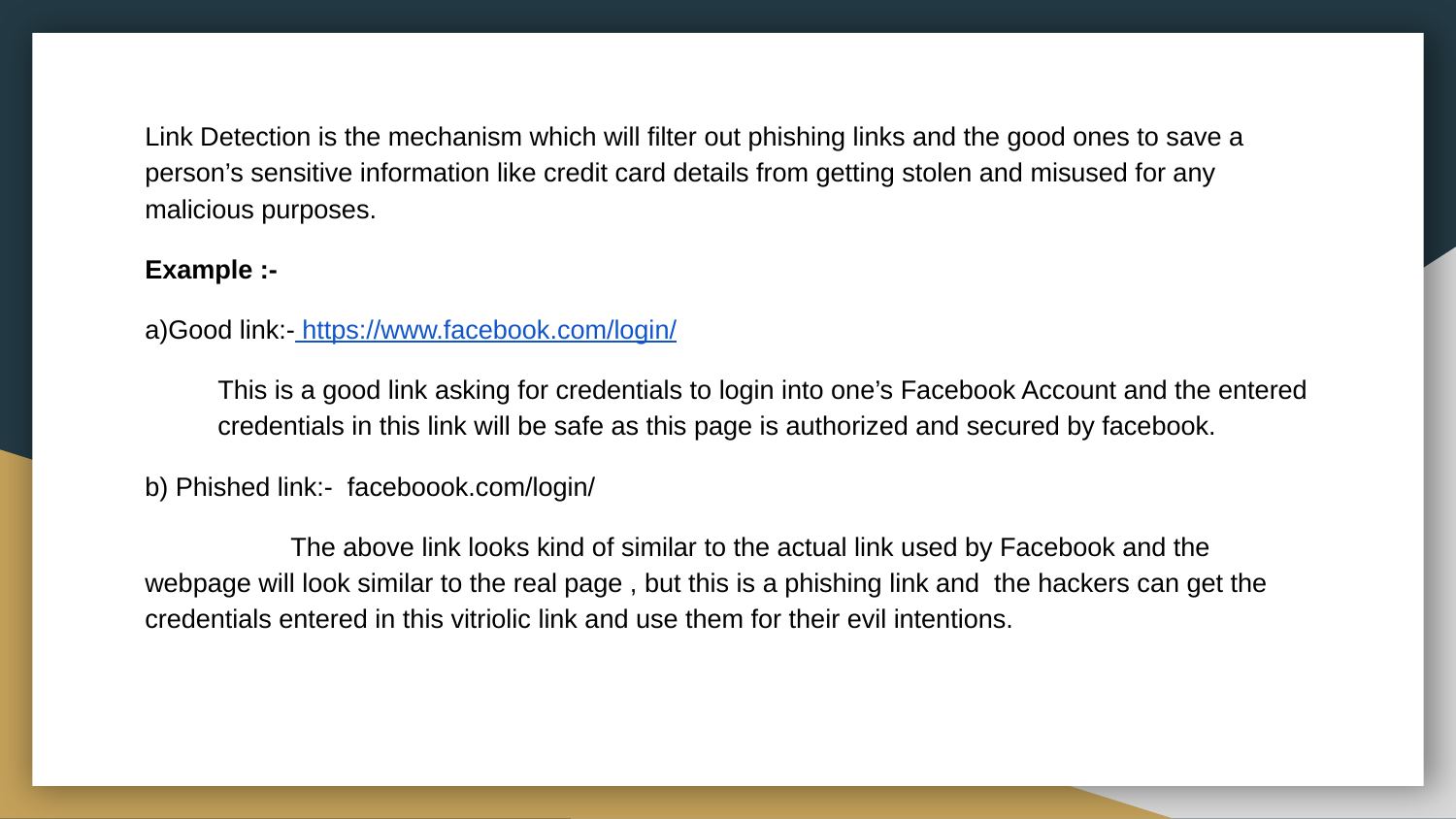

Link Detection is the mechanism which will filter out phishing links and the good ones to save a person’s sensitive information like credit card details from getting stolen and misused for any malicious purposes.
Example :-
a)Good link:- https://www.facebook.com/login/
This is a good link asking for credentials to login into one’s Facebook Account and the entered credentials in this link will be safe as this page is authorized and secured by facebook.
b) Phished link:-  faceboook.com/login/
      	The above link looks kind of similar to the actual link used by Facebook and the webpage will look similar to the real page , but this is a phishing link and  the hackers can get the credentials entered in this vitriolic link and use them for their evil intentions.